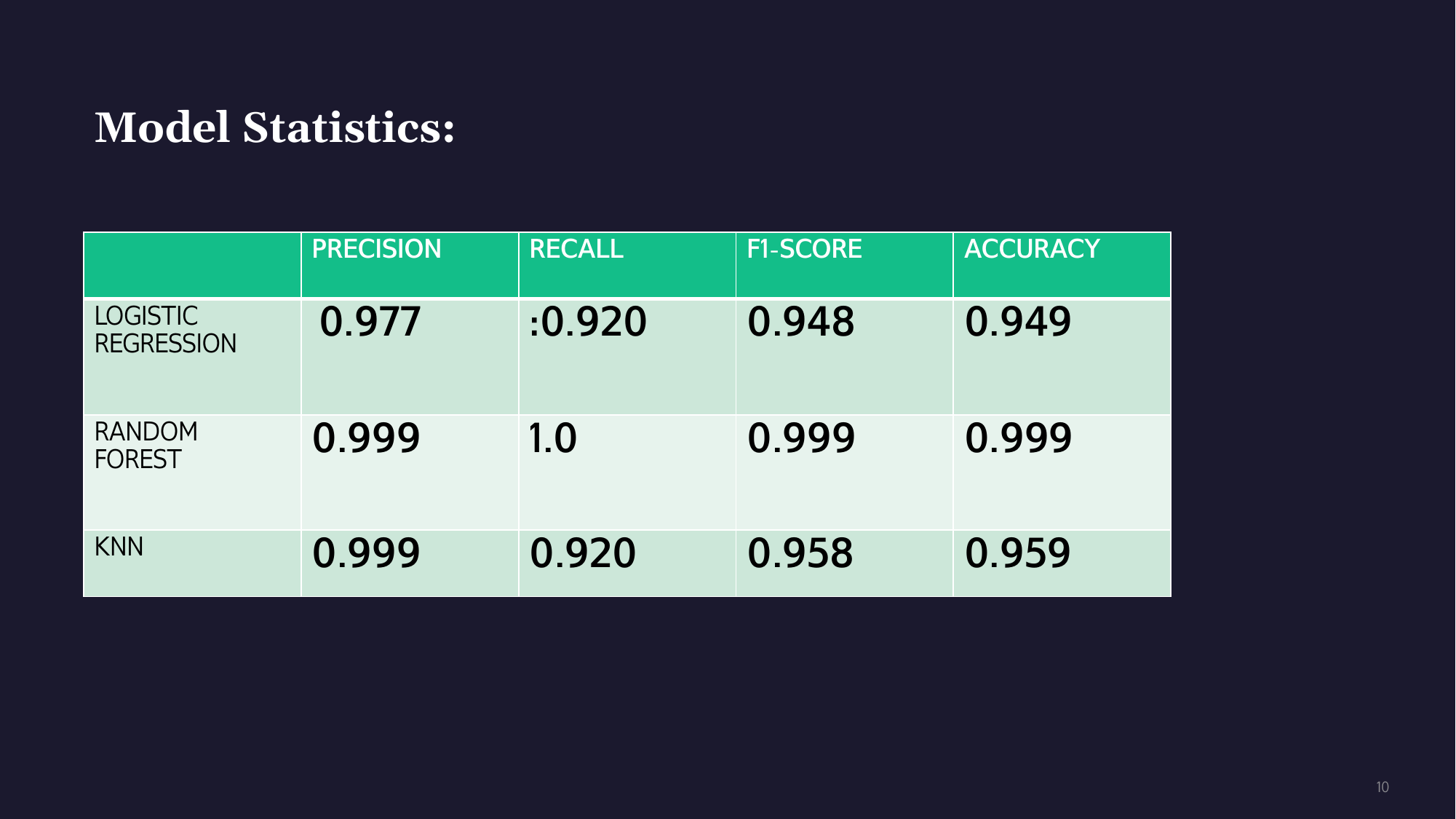

Model Statistics:

|  | PRECISION | RECALL | F1-SCORE | ACCURACY |
| --- | --- | --- | --- | --- |
| LOGISTIC REGRESSION | 0.977 | :0.920 | 0.948 | 0.949 |
| RANDOM FOREST | 0.999 | 1.0 | 0.999 | 0.999 |
| KNN | 0.999 | 0.920 | 0.958 | 0.959 |
10